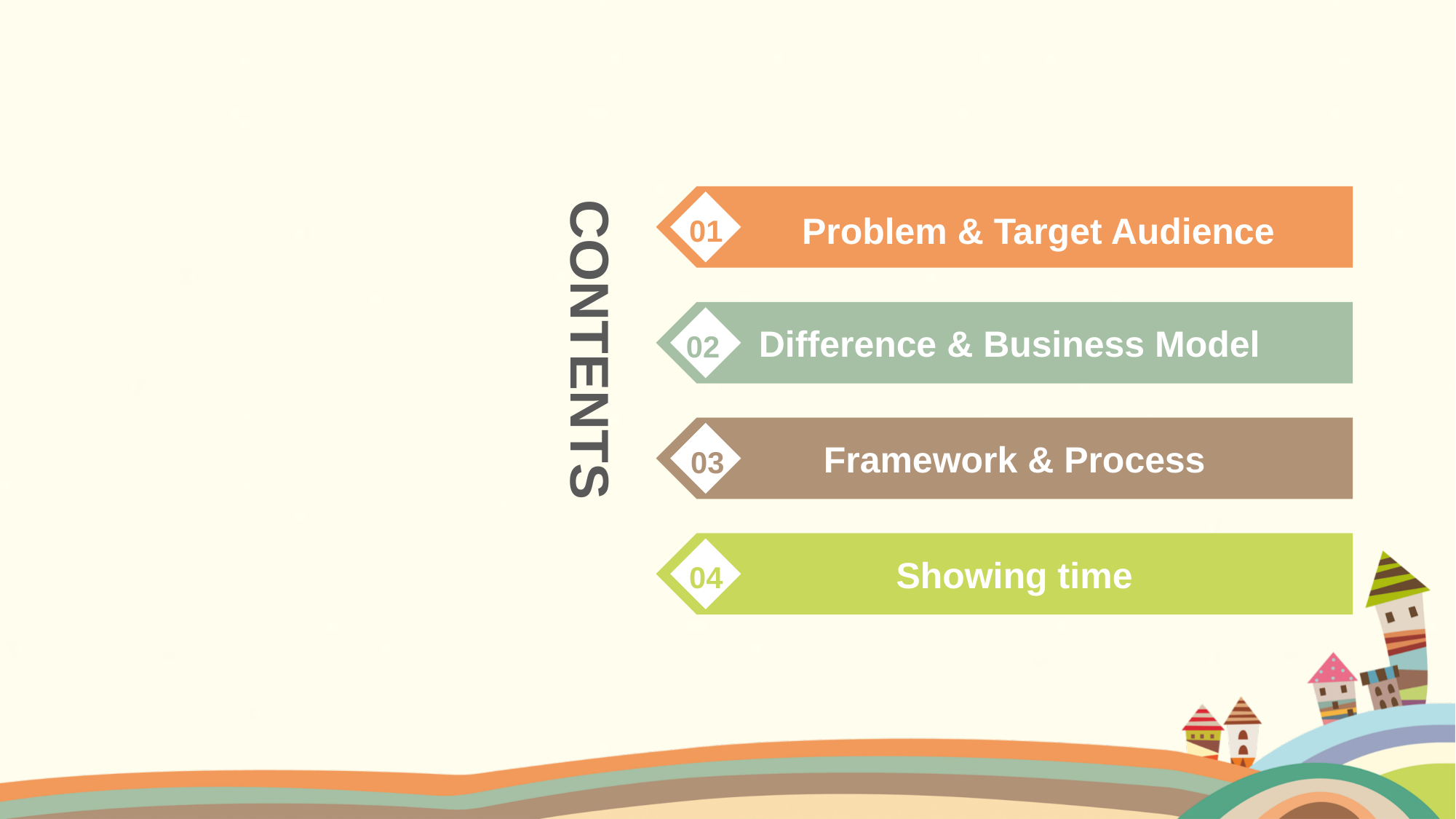

CONTENTS
    Problem & Target Audience

01
Difference & Business Model

02
Framework & Process

03
Showing time

04